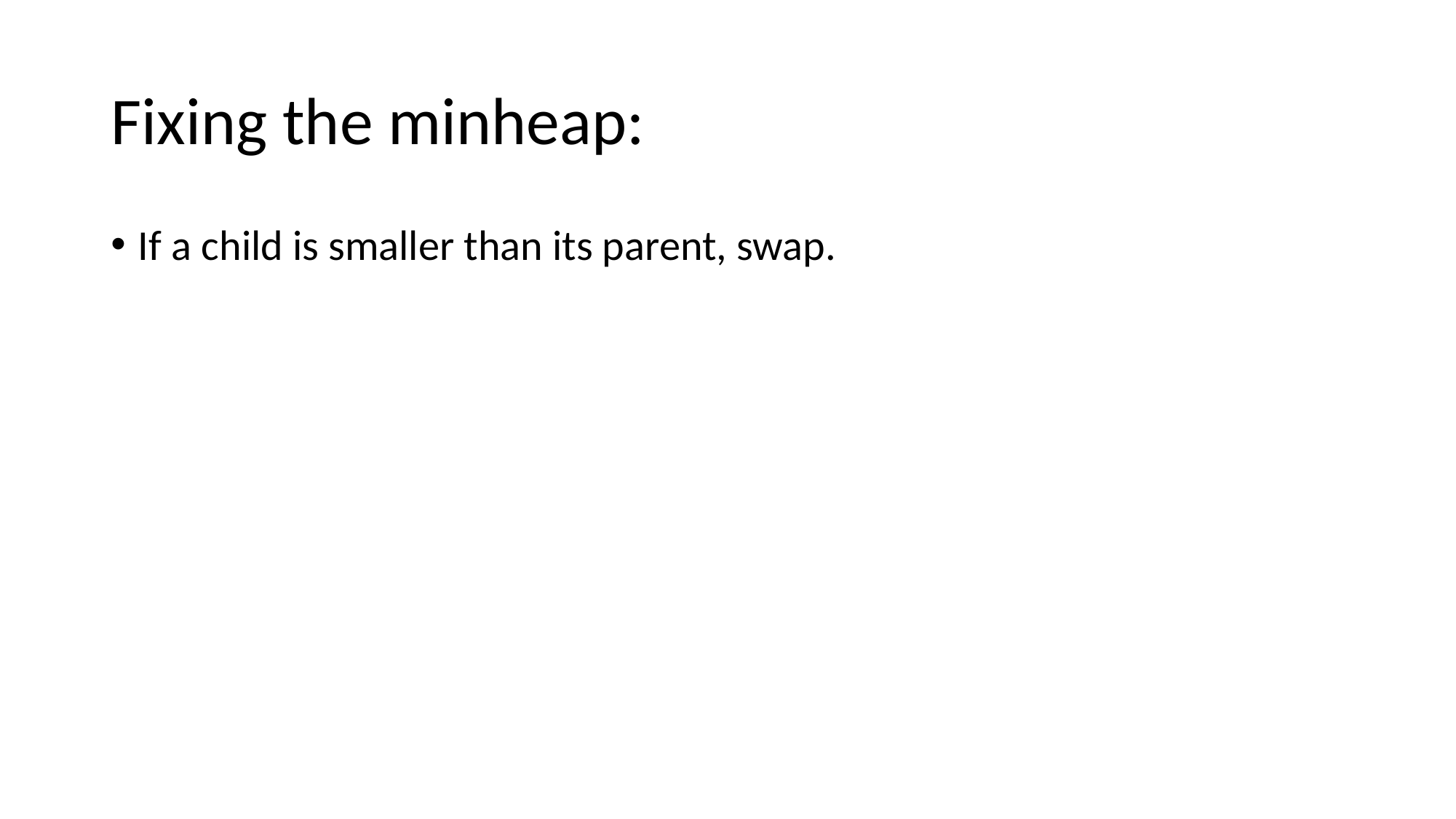

# Fixing the minheap:
If a child is smaller than its parent, swap.